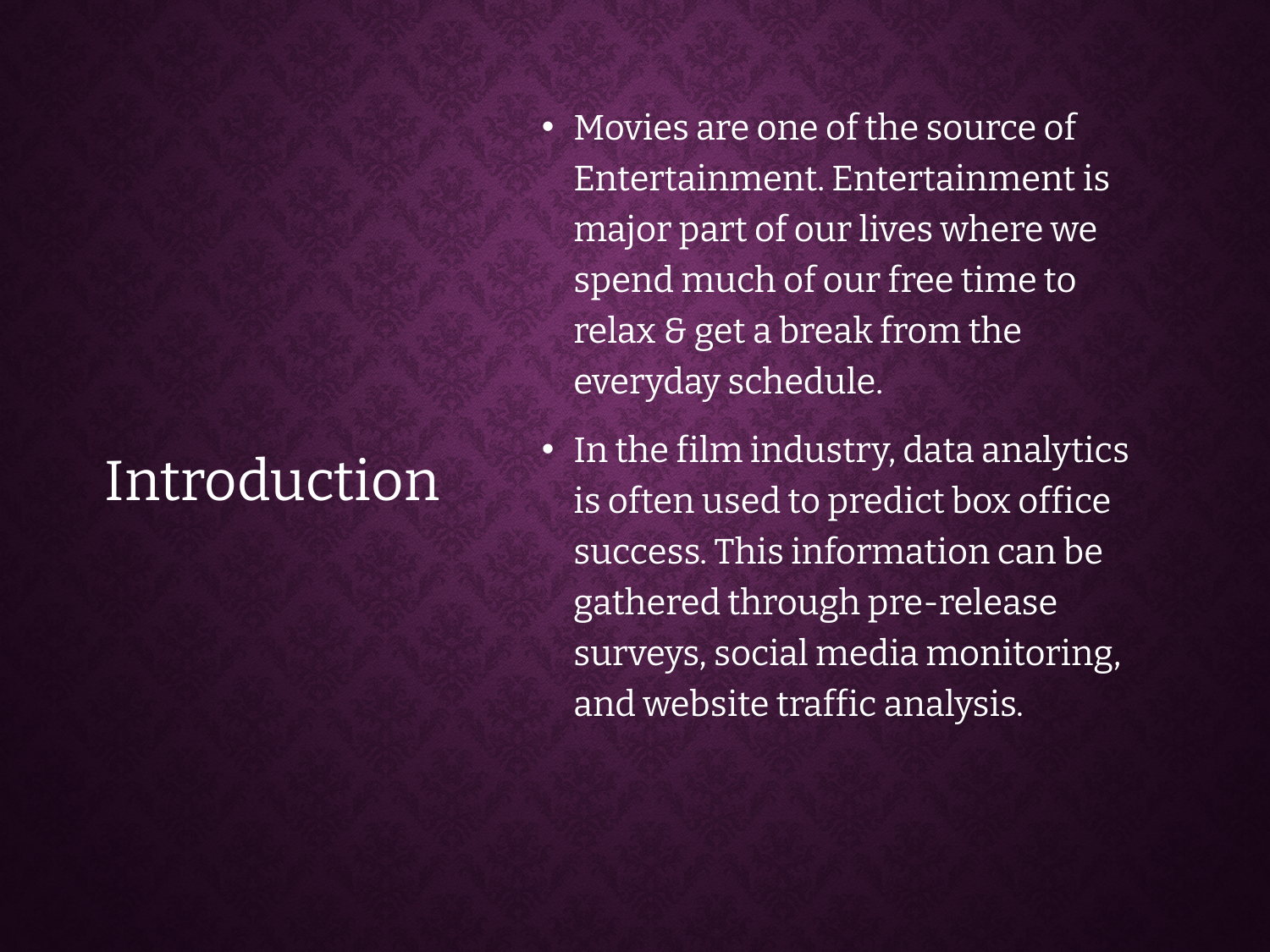

Introduction
Movies are one of the source of Entertainment. Entertainment is major part of our lives where we spend much of our free time to relax & get a break from the everyday schedule.
In the film industry, data analytics is often used to predict box office success. This information can be gathered through pre-release surveys, social media monitoring, and website traffic analysis.